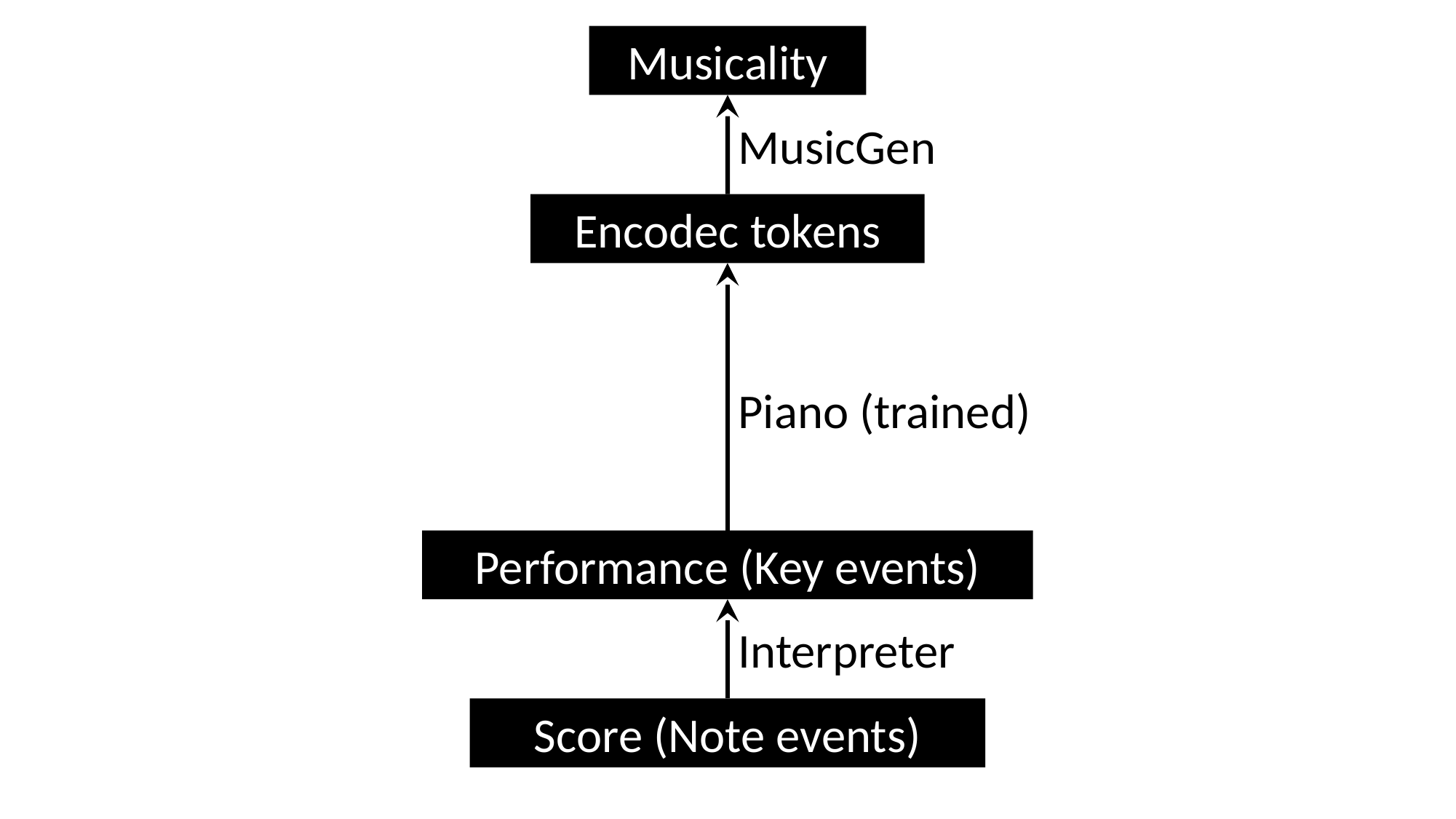

Musicality
MusicGen
Encodec tokens
Piano (trained)
Performance (Key events)
Interpreter
Score (Note events)